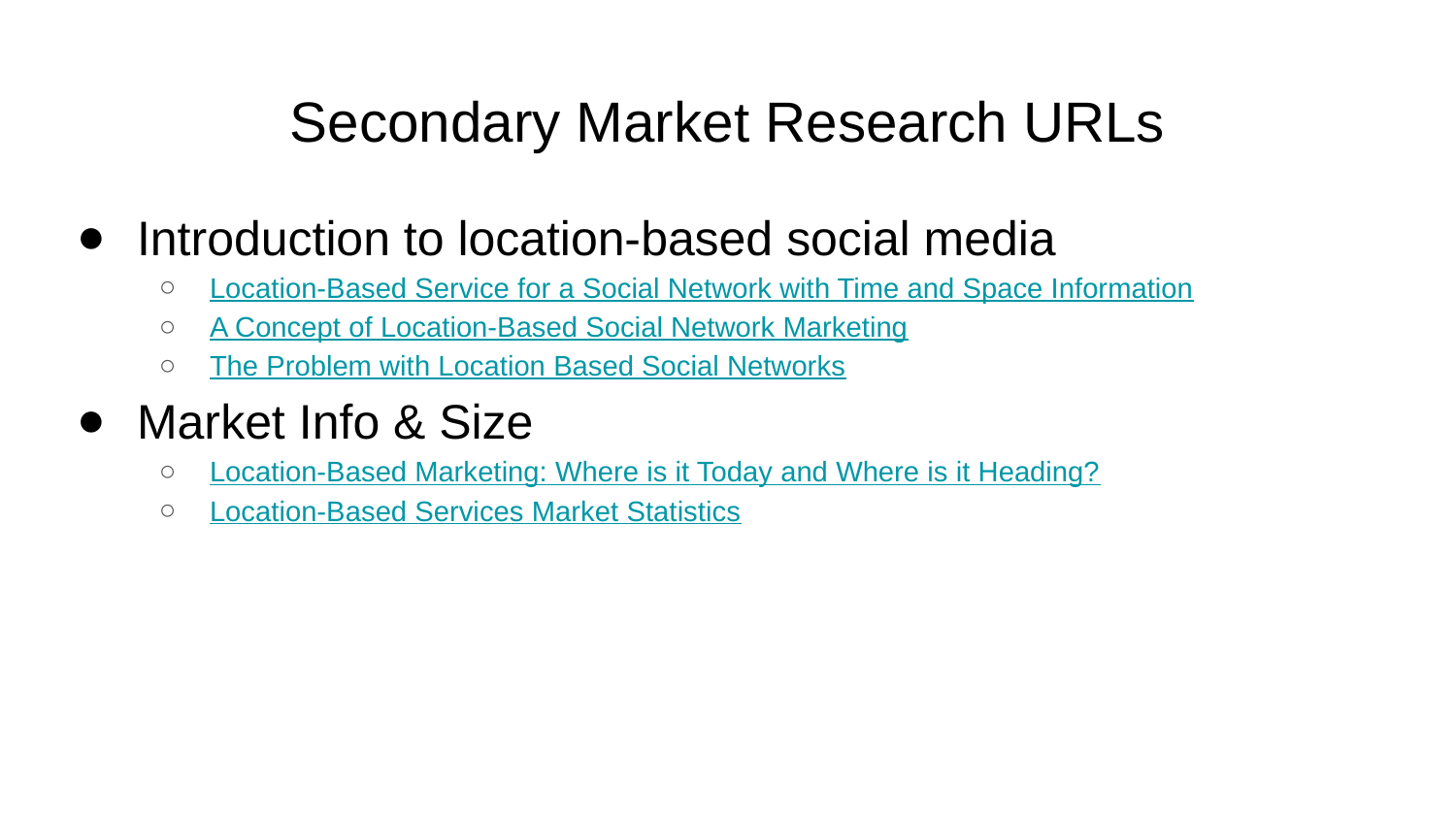

# Secondary Market Research URLs
Introduction to location-based social media
Location-Based Service for a Social Network with Time and Space Information
A Concept of Location-Based Social Network Marketing
The Problem with Location Based Social Networks
Market Info & Size
Location-Based Marketing: Where is it Today and Where is it Heading?
Location-Based Services Market Statistics